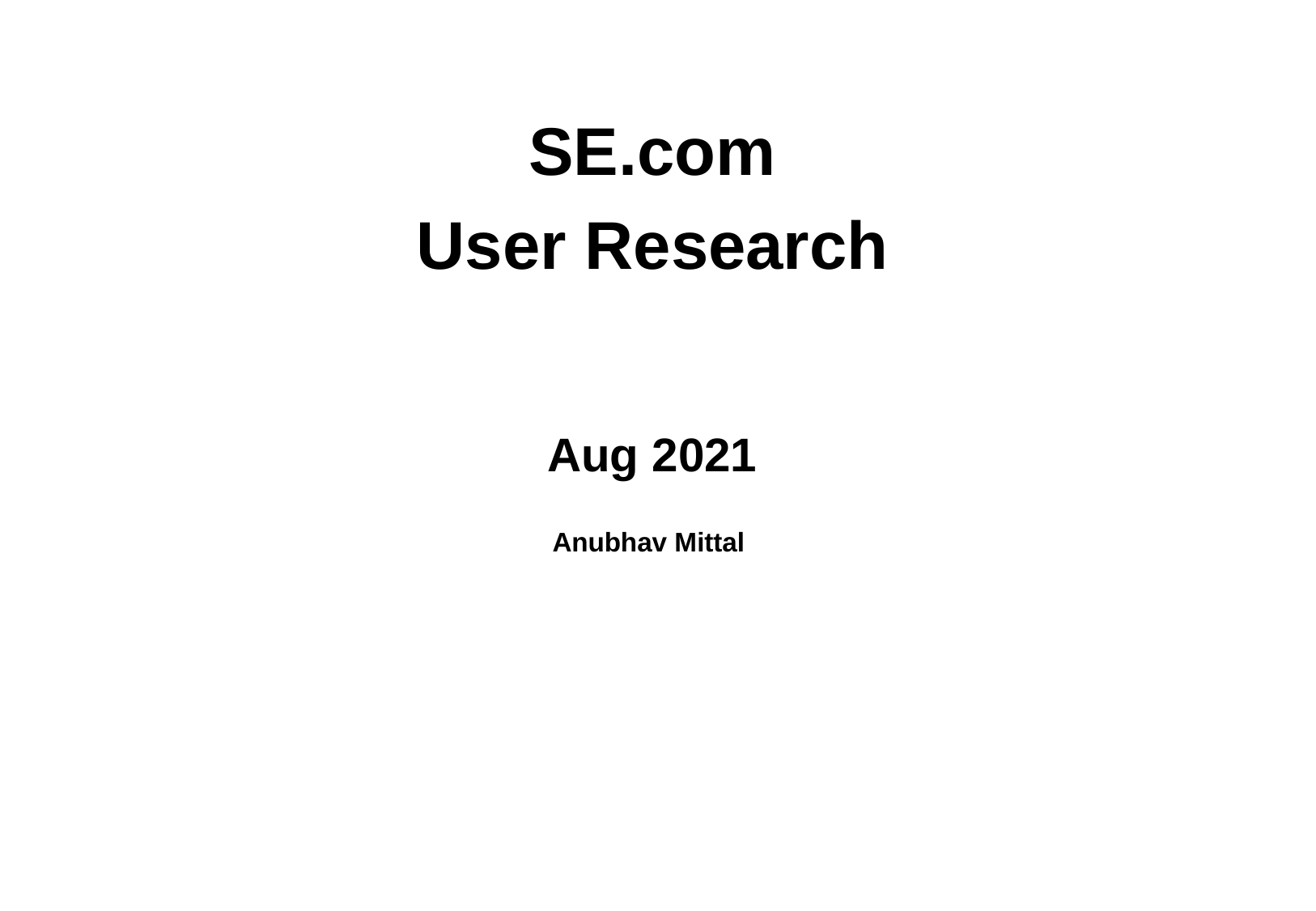

SE.com
User Research

Aug 2021

Anubhav Mittal